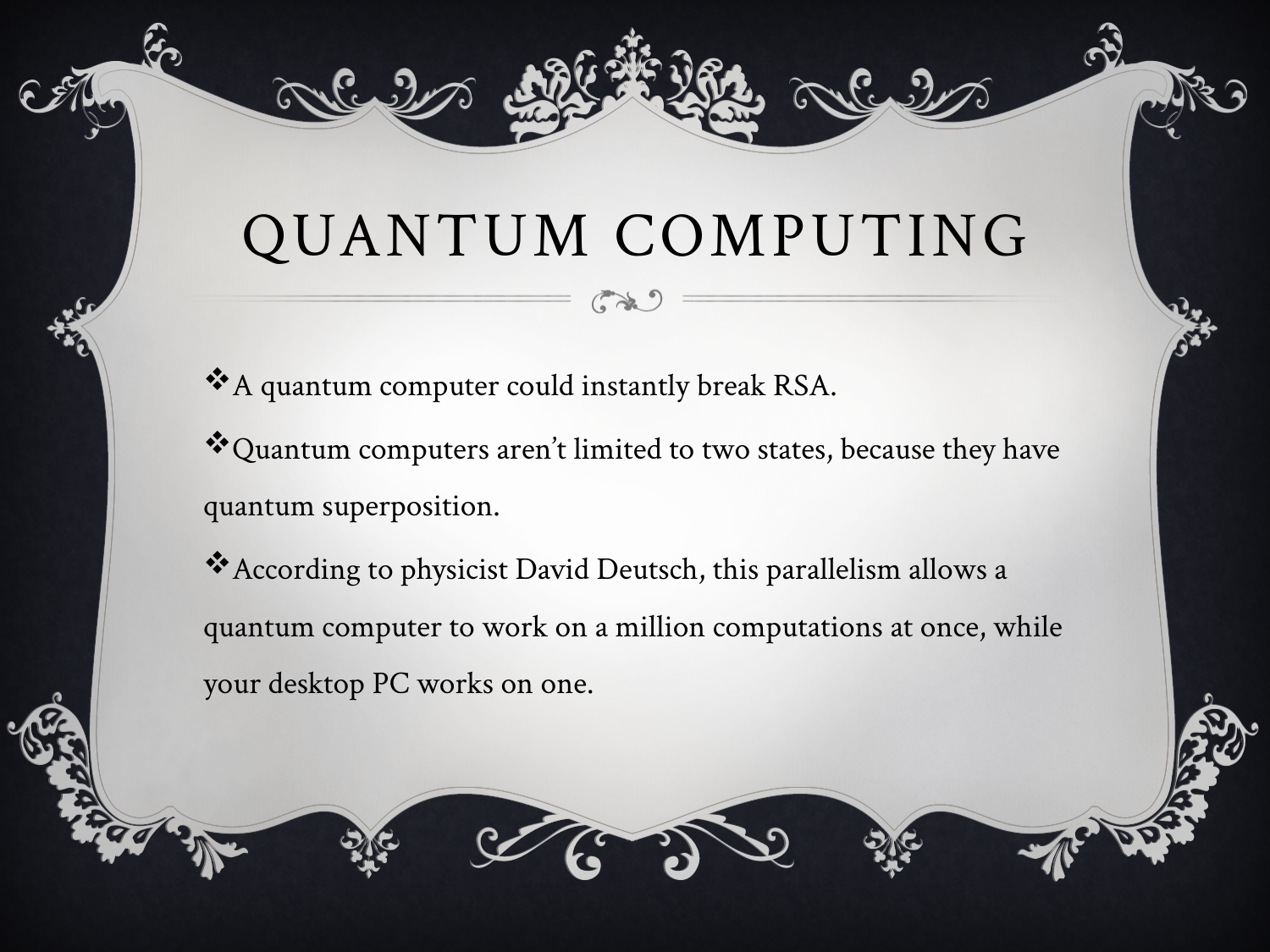

# Quantum computing
A quantum computer could instantly break RSA.
Quantum computers aren’t limited to two states, because they have quantum superposition.
According to physicist David Deutsch, this parallelism allows a quantum computer to work on a million computations at once, while your desktop PC works on one.